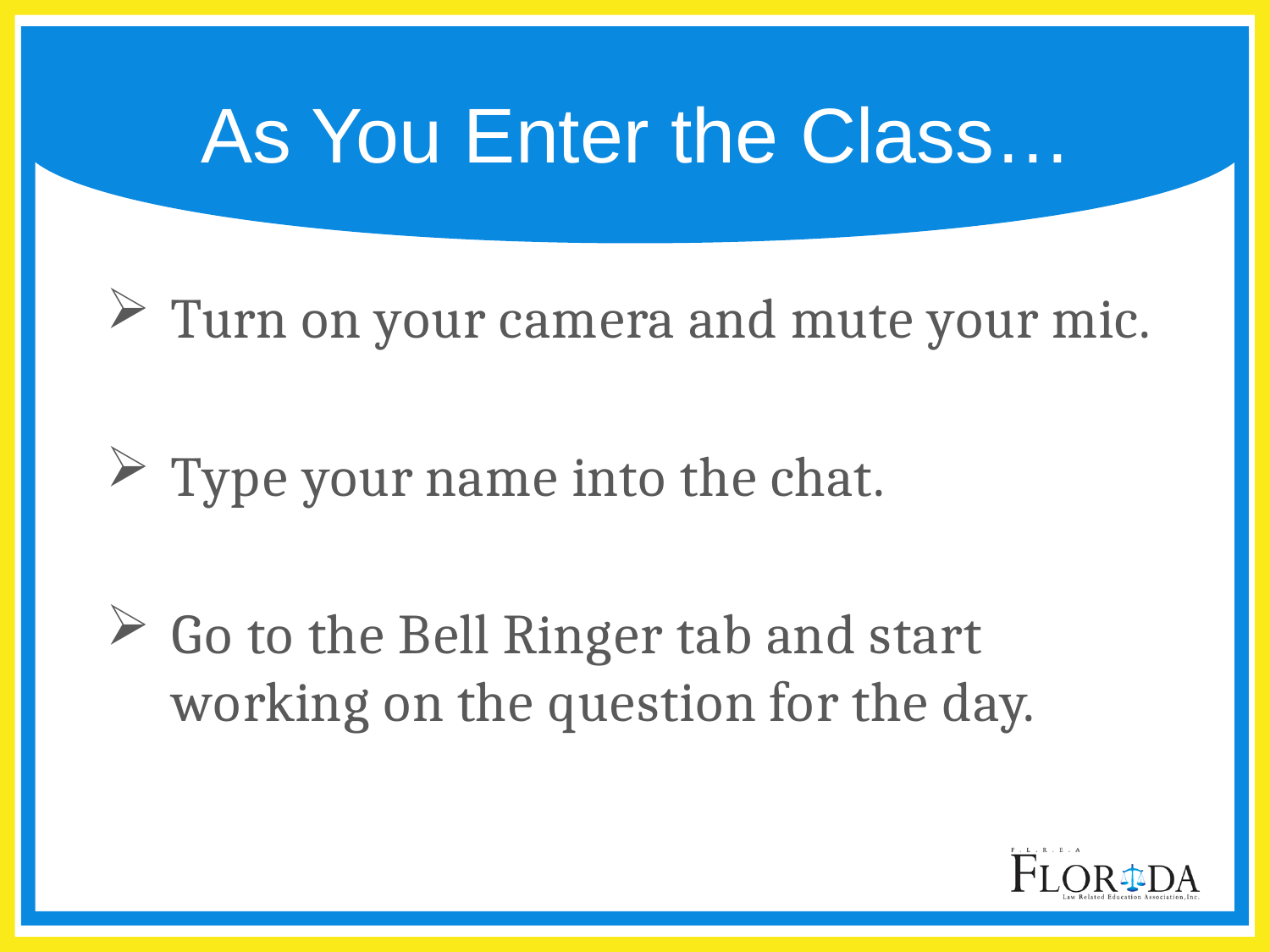

# As You Enter the Class…
Turn on your camera and mute your mic.

Type your name into the chat.

Go to the Bell Ringer tab and start working on the question for the day.